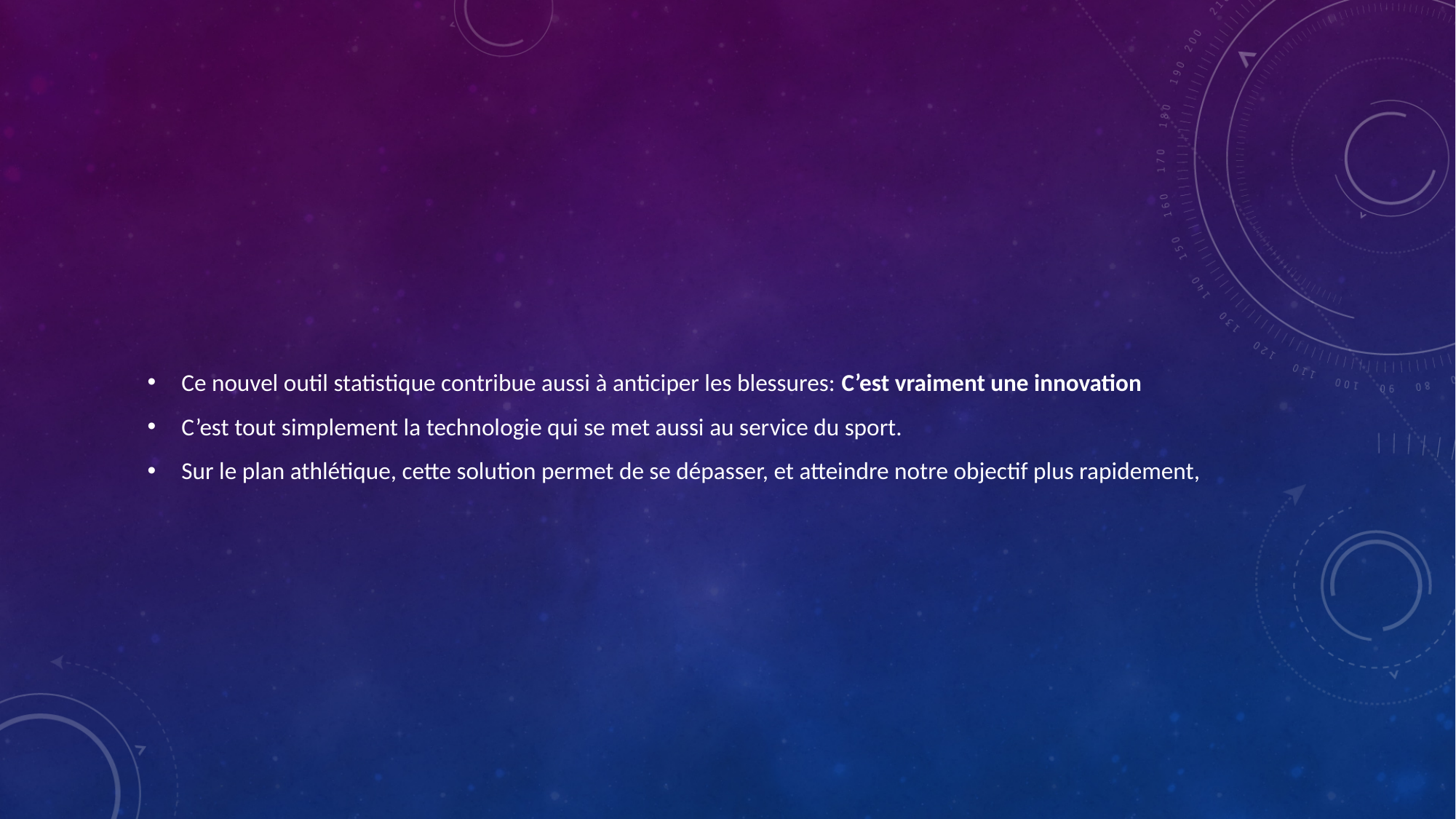

Ce nouvel outil statistique contribue aussi à anticiper les blessures: C’est vraiment une innovation
C’est tout simplement la technologie qui se met aussi au service du sport.
Sur le plan athlétique, cette solution permet de se dépasser, et atteindre notre objectif plus rapidement,